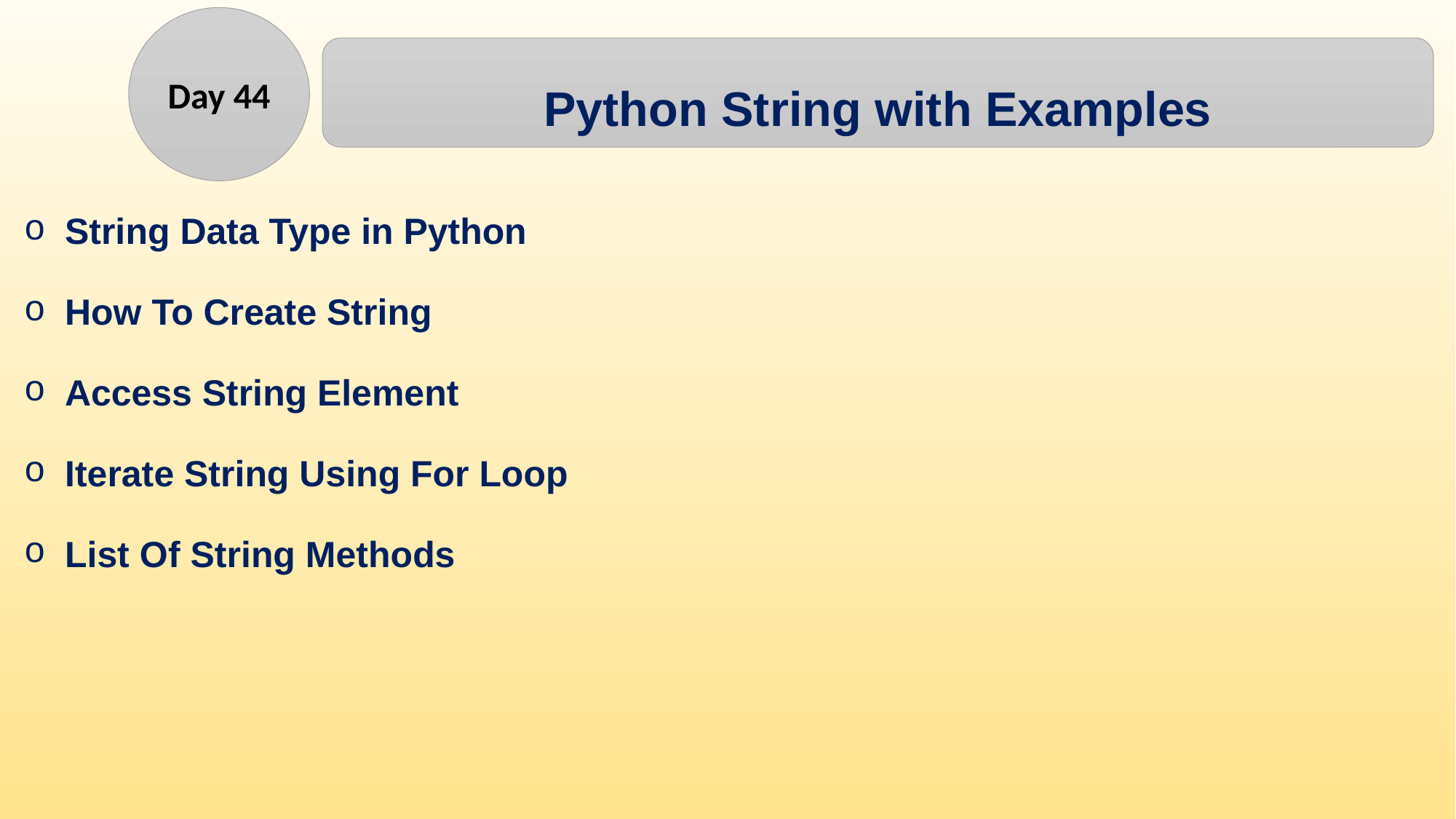

Day 44
Python String with Examples
String Data Type in Python
How To Create String
Access String Element
Iterate String Using For Loop
List Of String Methods